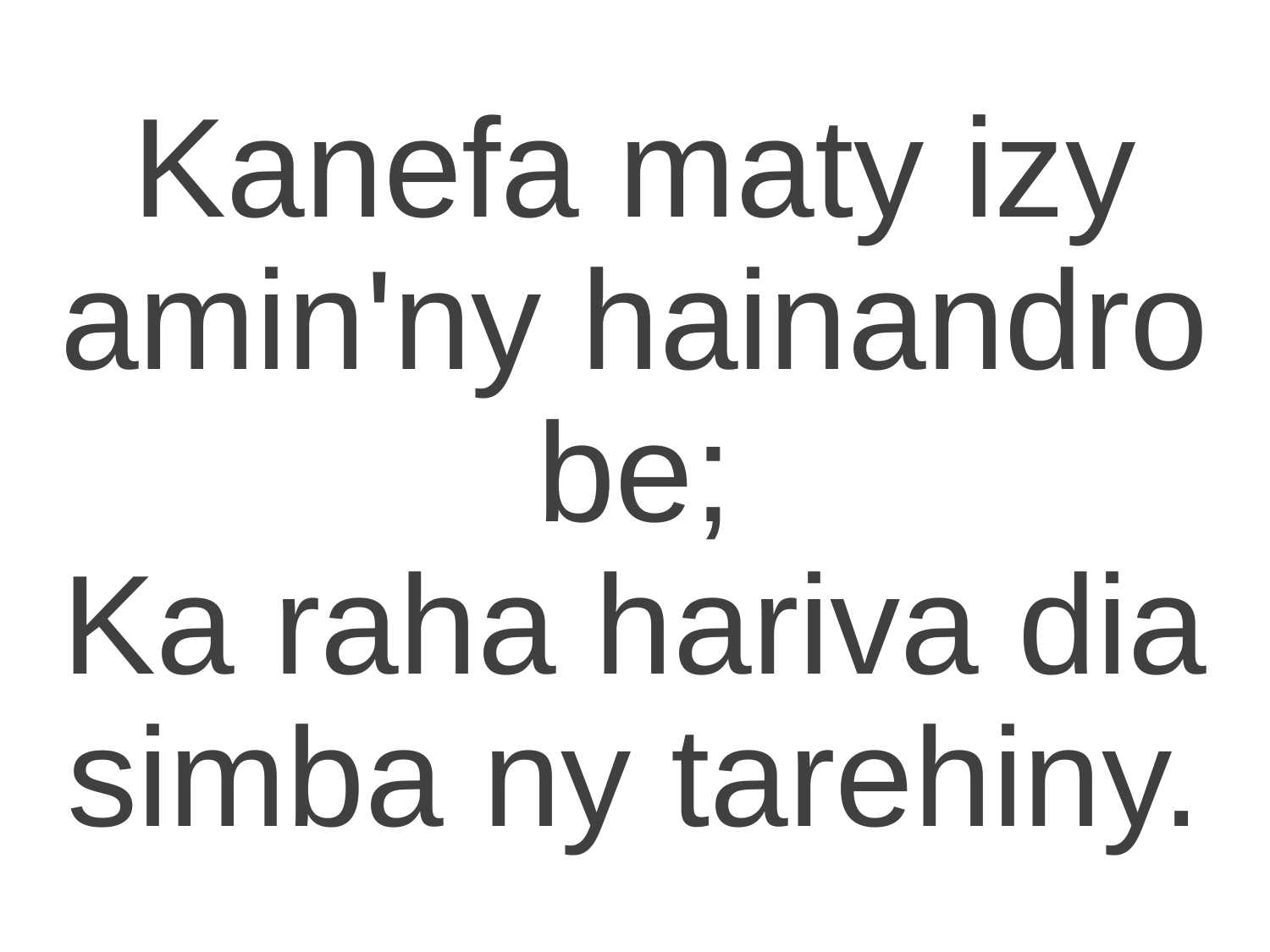

Kanefa maty izy amin'ny hainandro be;
Ka raha hariva dia simba ny tarehiny.